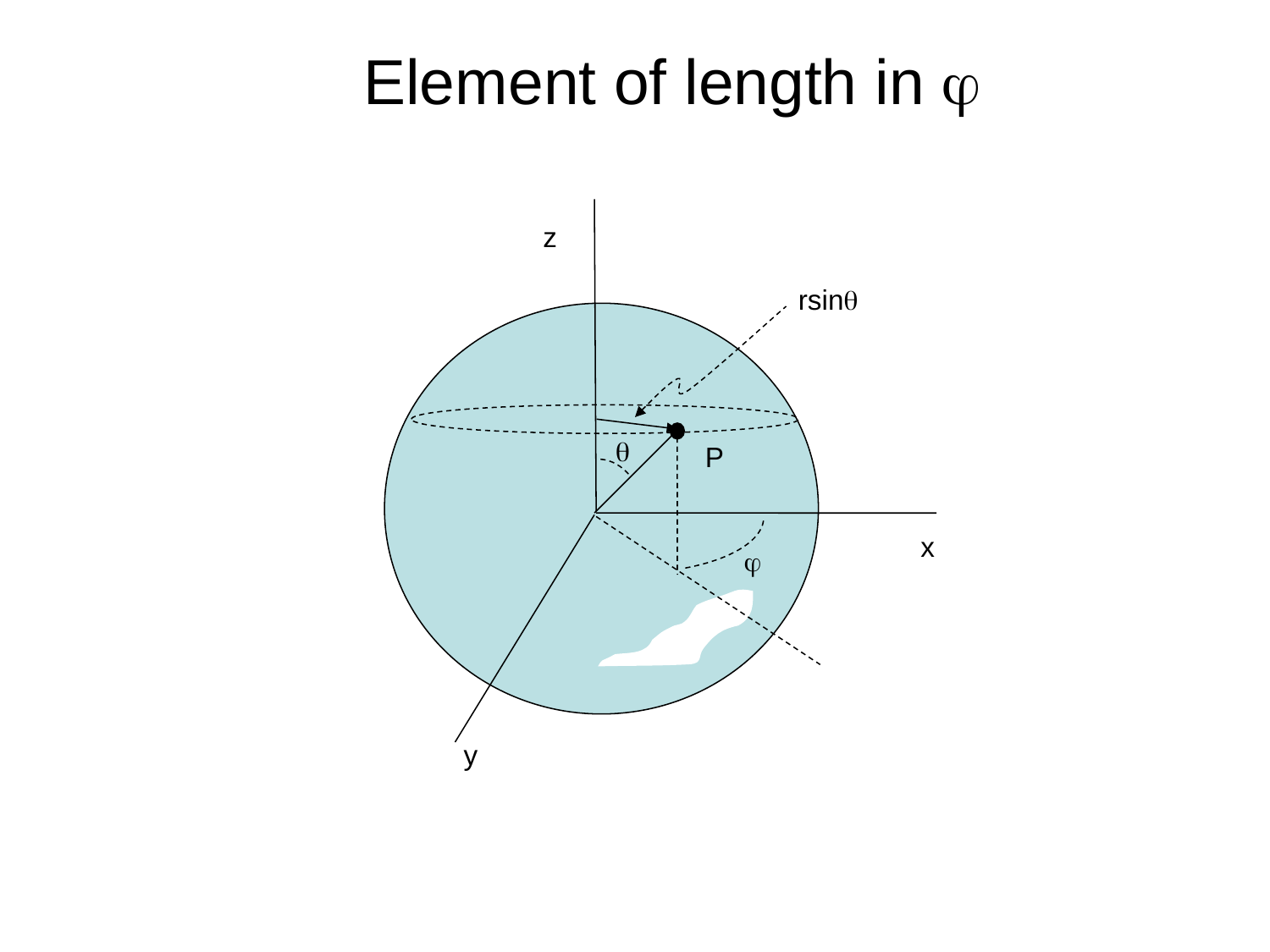

# Element of length in ϕ

z
rsinθ

θ

P

x
ϕ

y